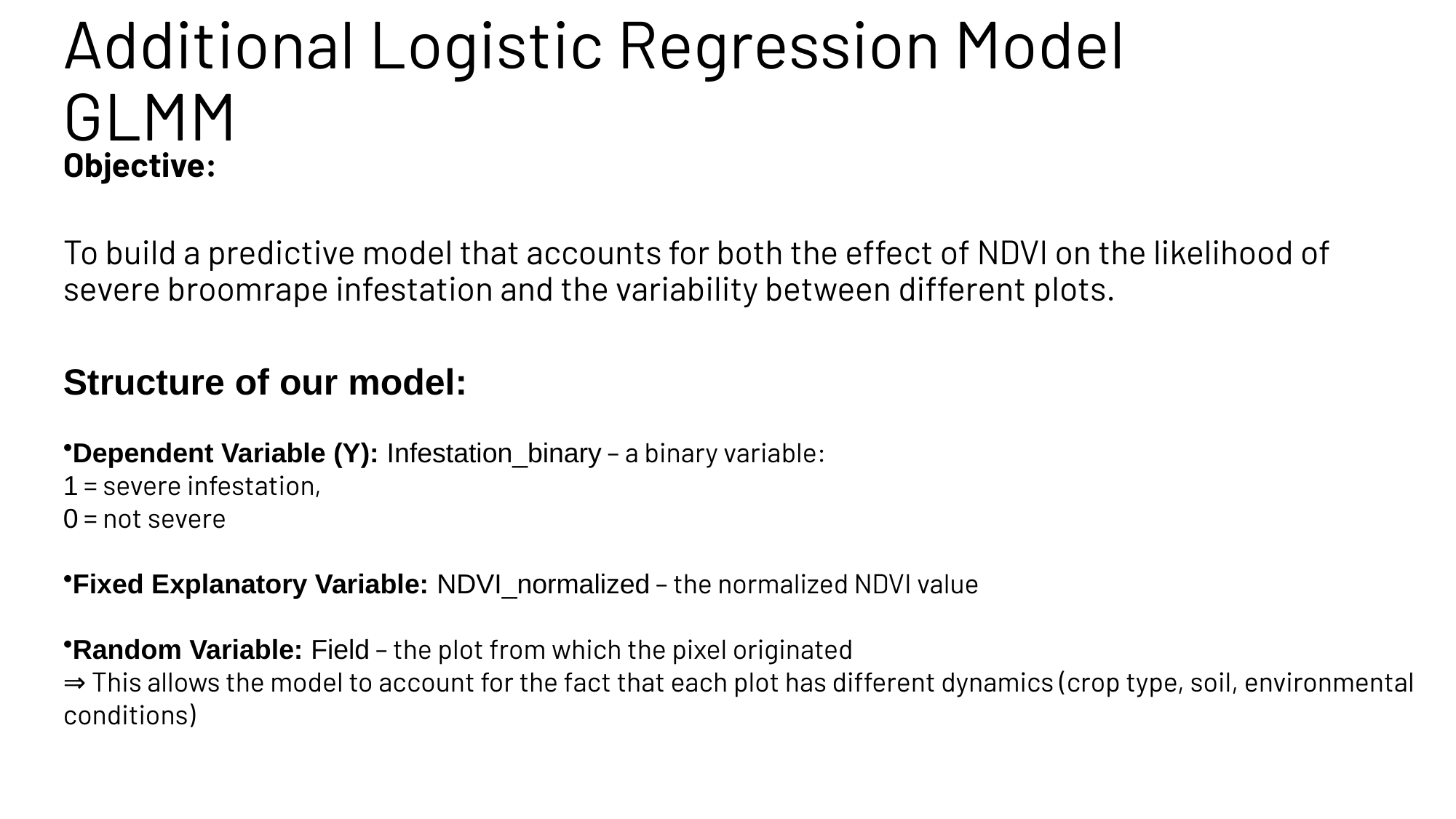

# Additional Logistic Regression Model GLMM
Objective:
To build a predictive model that accounts for both the effect of NDVI on the likelihood of severe broomrape infestation and the variability between different plots.

Structure of our model:

Dependent Variable (Y): Infestation_binary – a binary variable:
1 = severe infestation,
0 = not severe

Fixed Explanatory Variable: NDVI_normalized – the normalized NDVI value

Random Variable: Field – the plot from which the pixel originated
⇒ This allows the model to account for the fact that each plot has different dynamics (crop type, soil, environmental conditions)